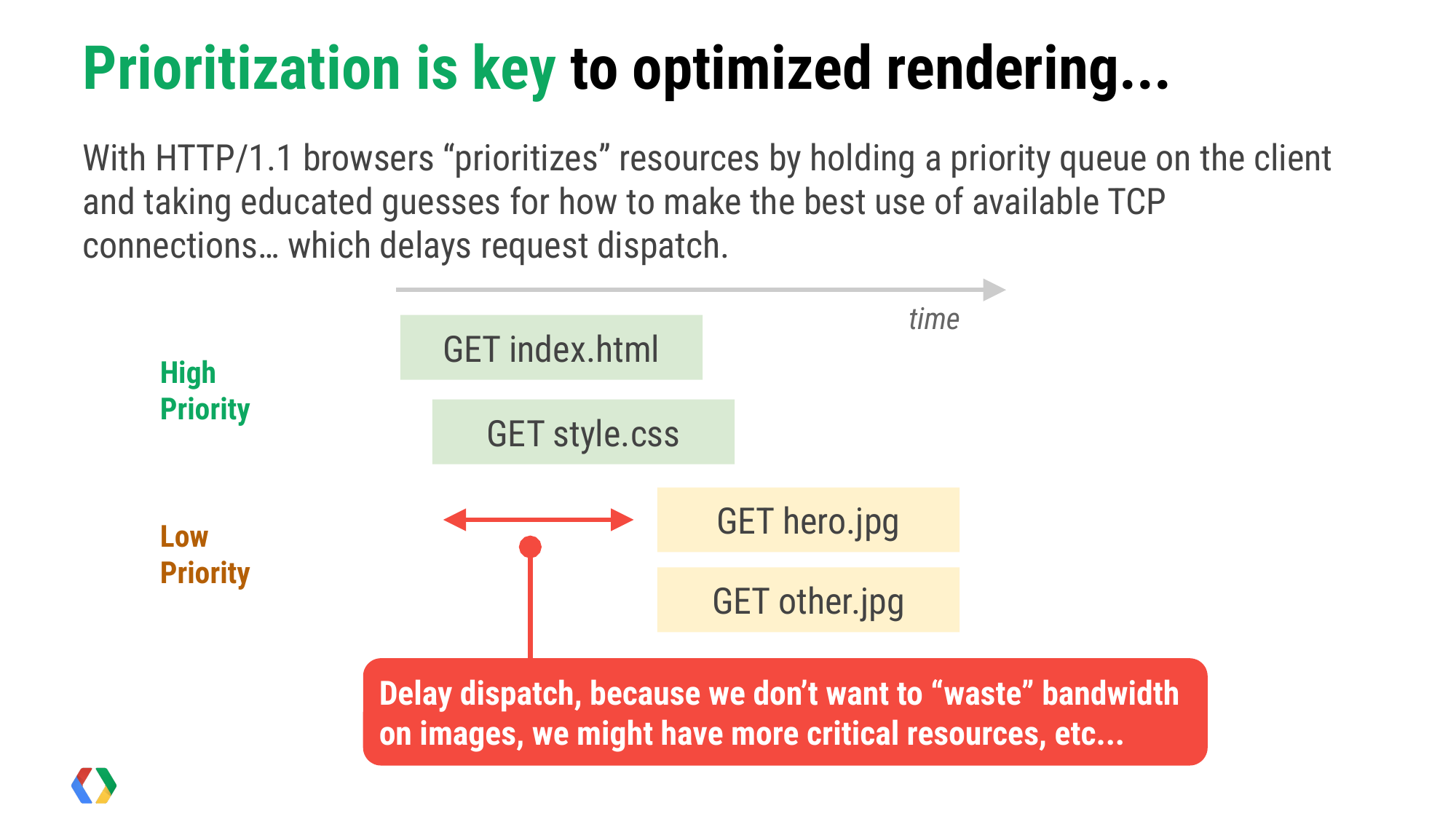

# Prioritization is key to optimized rendering...
With HTTP/1.1 browsers “prioritizes” resources by holding a priority queue on the client and taking educated guesses for how to make the best use of available TCP connections… which delays request dispatch.
time
GET index.html
High
Priority
GET style.css
GET hero.jpg
Low
Priority
GET other.jpg
Delay dispatch, because we don’t want to “waste” bandwidth on images, we might have more critical resources, etc...